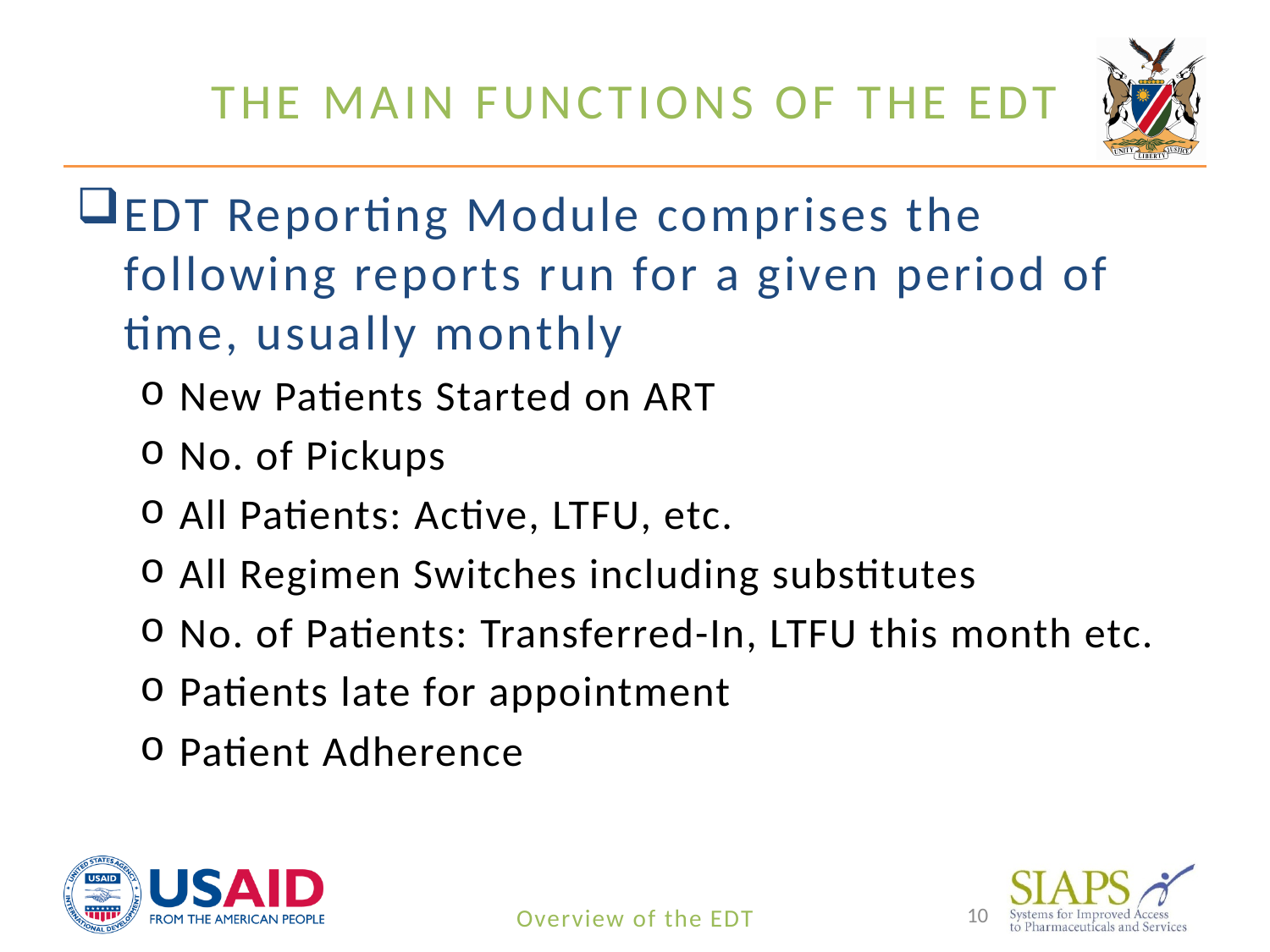

# The main functions of the EDT
EDT Reporting Module comprises the following reports run for a given period of time, usually monthly
New Patients Started on ART
No. of Pickups
All Patients: Active, LTFU, etc.
All Regimen Switches including substitutes
No. of Patients: Transferred-In, LTFU this month etc.
Patients late for appointment
Patient Adherence

10
Overview of the EDT